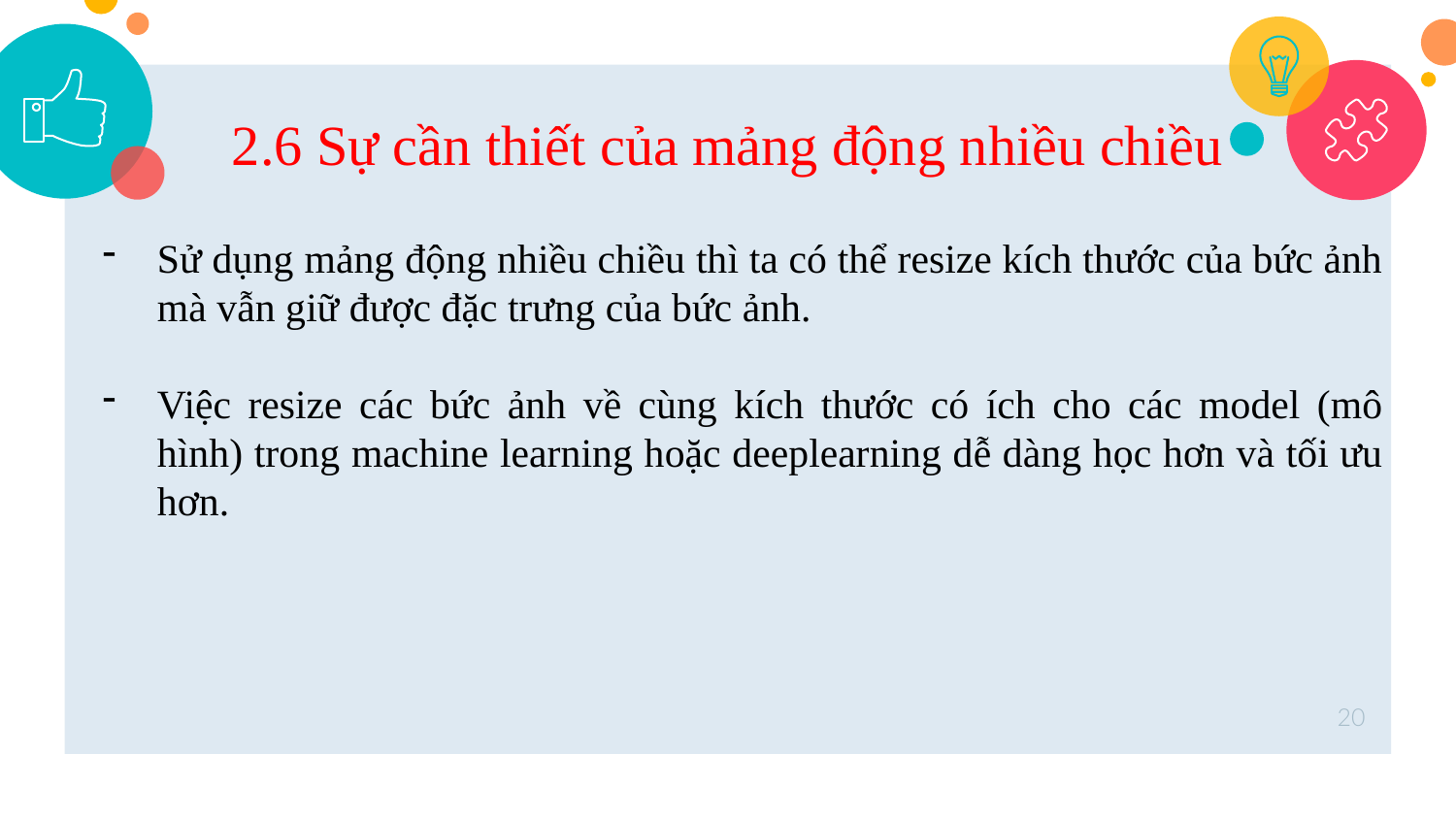

2.6 Sự cần thiết của mảng động nhiều chiều
Sử dụng mảng động nhiều chiều thì ta có thể resize kích thước của bức ảnh mà vẫn giữ được đặc trưng của bức ảnh.

Việc resize các bức ảnh về cùng kích thước có ích cho các model (mô hình) trong machine learning hoặc deeplearning dễ dàng học hơn và tối ưu hơn.
20